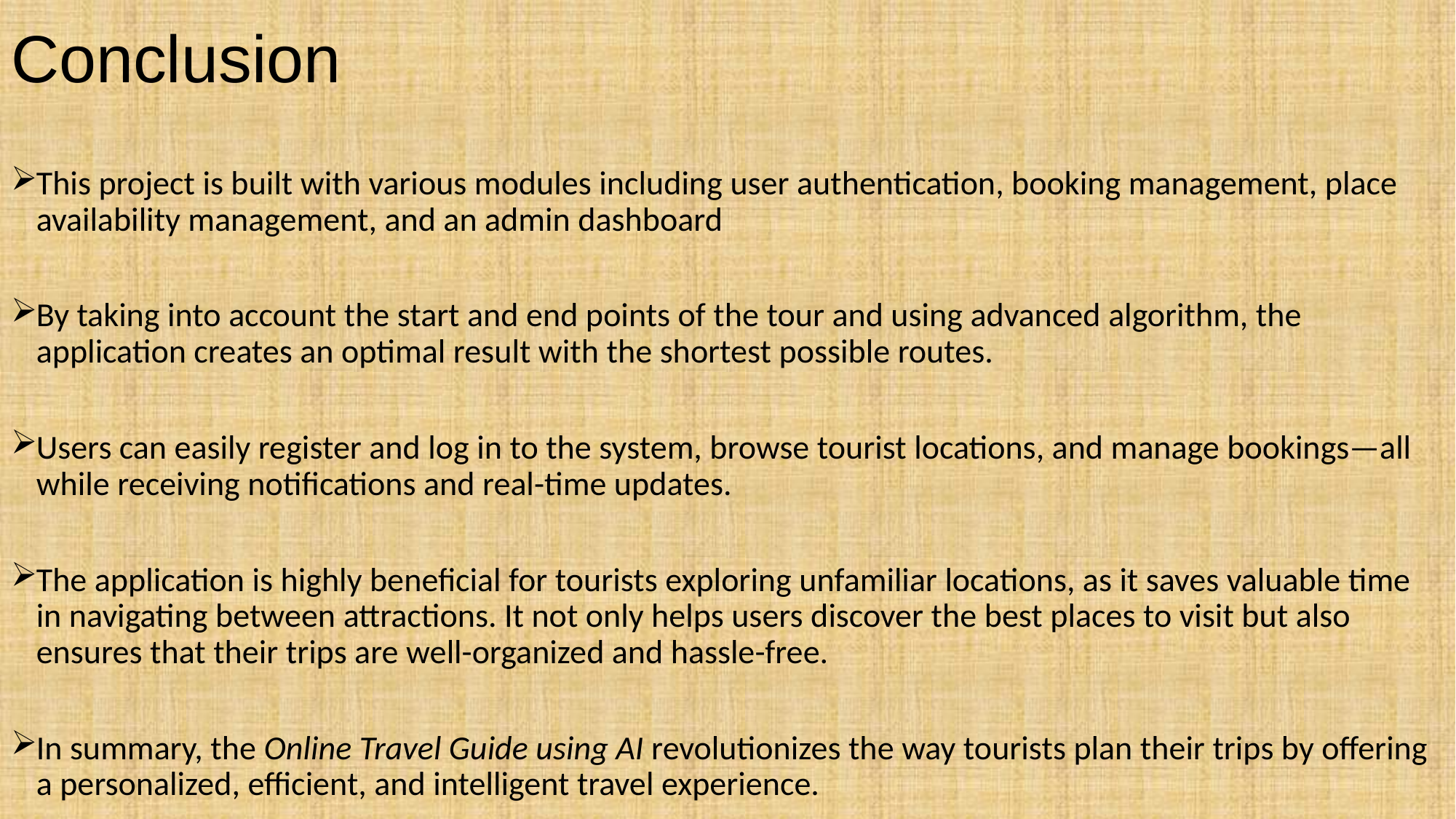

# Conclusion
This project is built with various modules including user authentication, booking management, place availability management, and an admin dashboard

By taking into account the start and end points of the tour and using advanced algorithm, the application creates an optimal result with the shortest possible routes.

Users can easily register and log in to the system, browse tourist locations, and manage bookings—all while receiving notifications and real-time updates.

The application is highly beneficial for tourists exploring unfamiliar locations, as it saves valuable time in navigating between attractions. It not only helps users discover the best places to visit but also ensures that their trips are well-organized and hassle-free.

In summary, the Online Travel Guide using AI revolutionizes the way tourists plan their trips by offering a personalized, efficient, and intelligent travel experience.